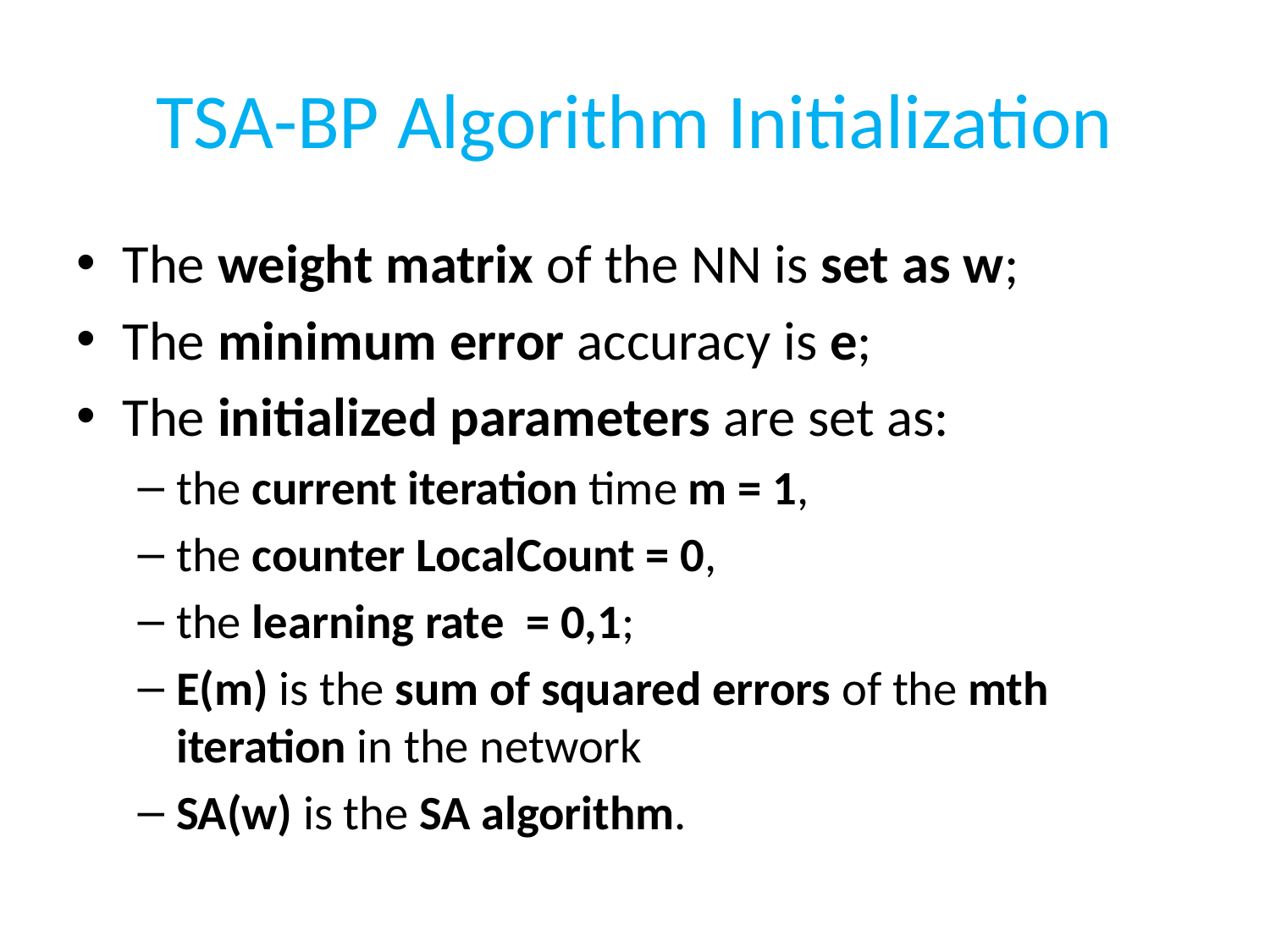

# TSA-BP Algorithm Initialization
The weight matrix of the NN is set as w;
The minimum error accuracy is e;
The initialized parameters are set as:
the current iteration time m = 1,
the counter LocalCount = 0,
the learning rate  = 0,1;
E(m) is the sum of squared errors of the mth iteration in the network
SA(w) is the SA algorithm.